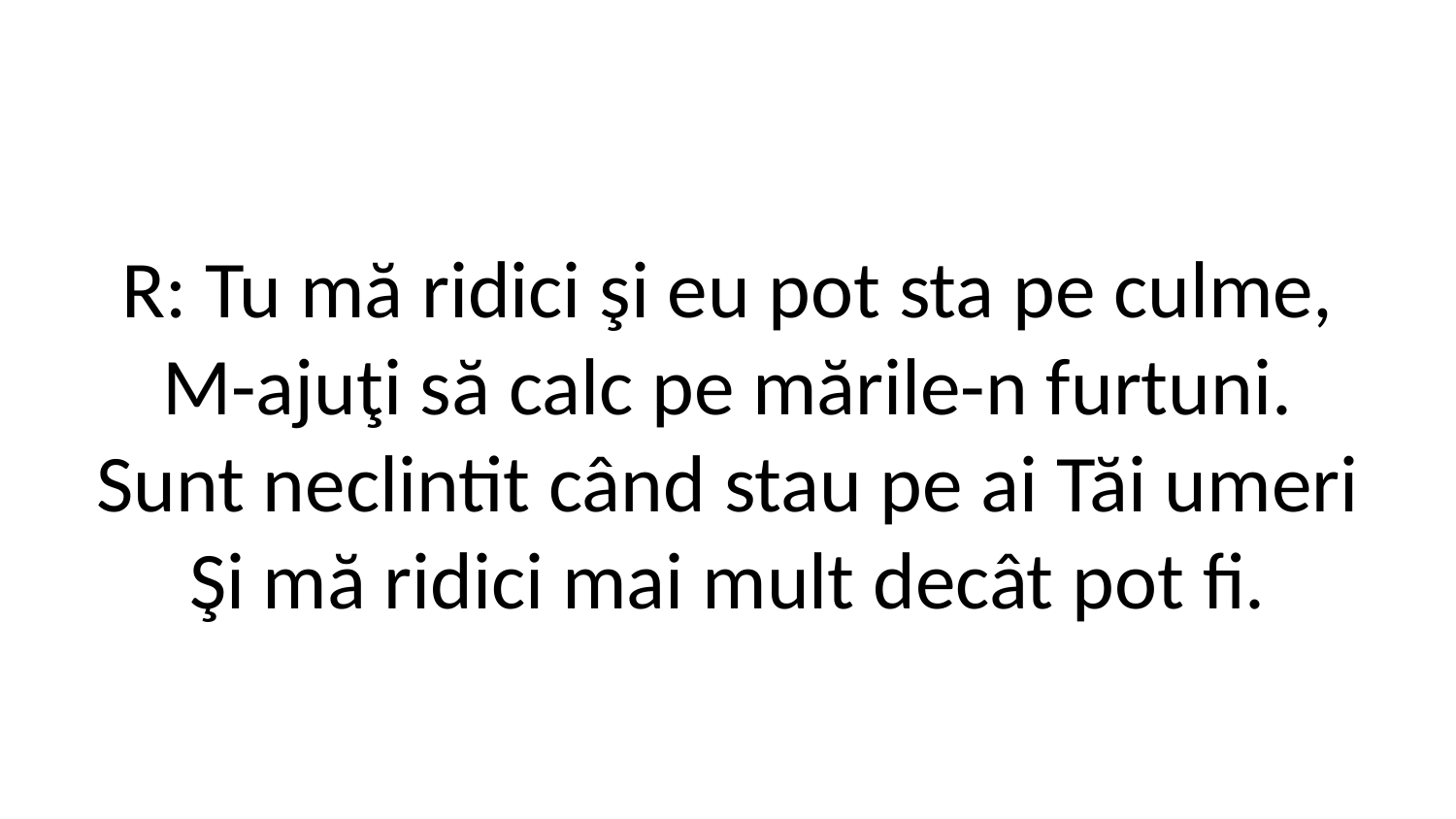

R: Tu mă ridici şi eu pot sta pe culme,
M-ajuţi să calc pe mările-n furtuni.
Sunt neclintit când stau pe ai Tăi umeri
Şi mă ridici mai mult decât pot fi.